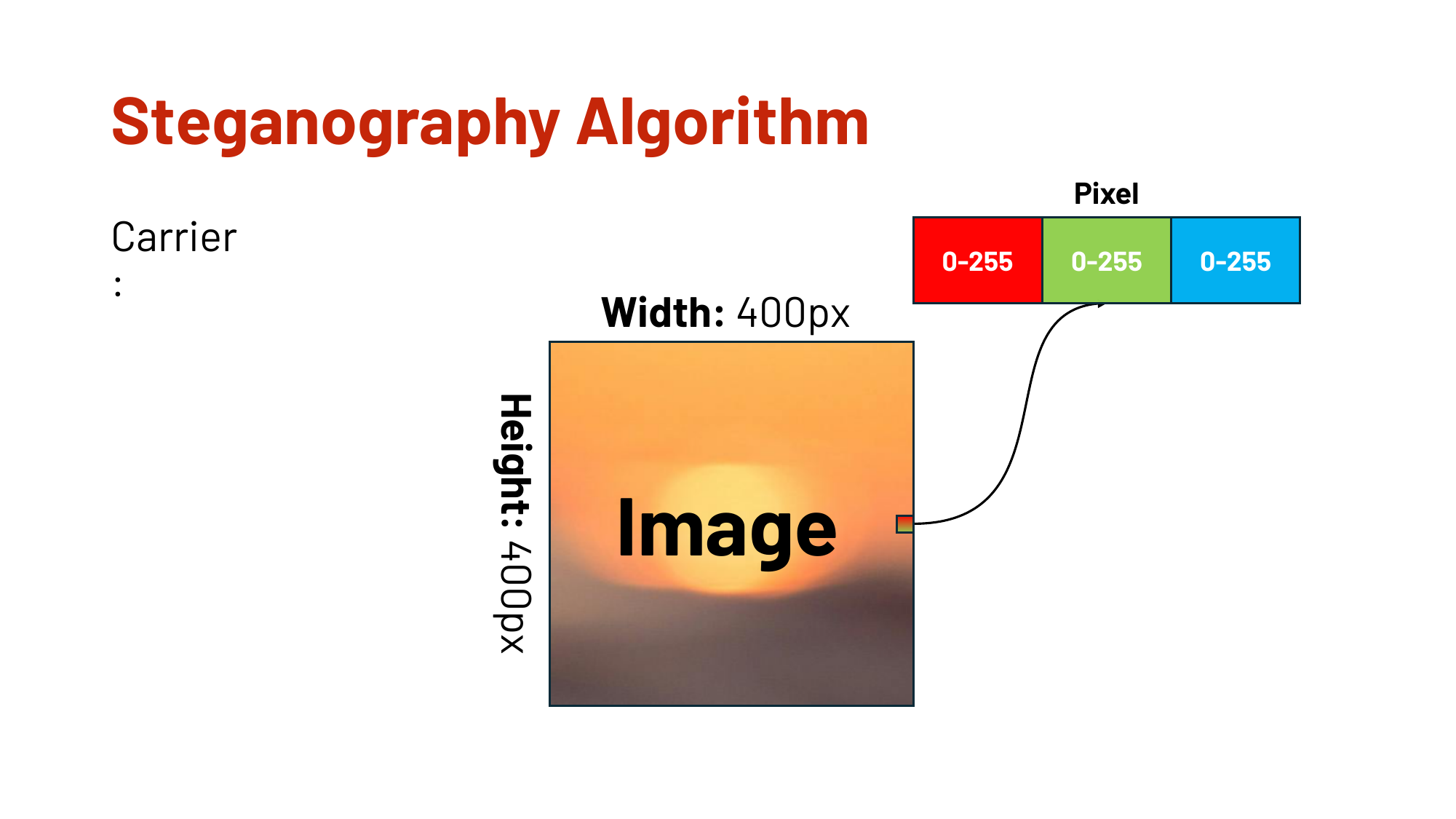

# Steganography Algorithm
Pixel
0-255
0-255
0-255
Carrier:
Width: 400px

Image
Height: 400px